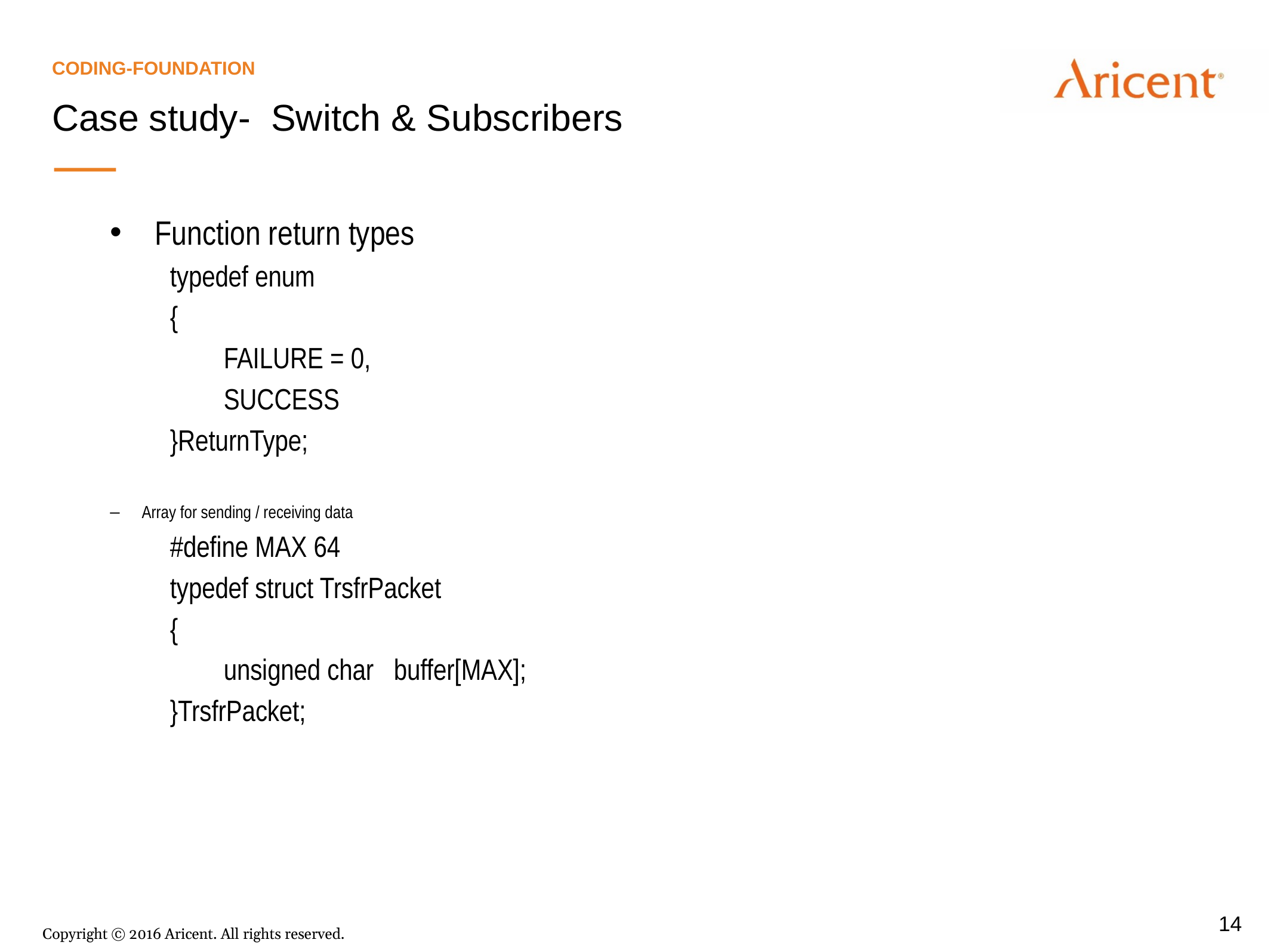

Coding-foundation
Case study-  Switch & Subscribers
Function return types
typedef enum
{
        FAILURE = 0,
        SUCCESS
}ReturnType;

Array for sending / receiving data
#define MAX 64
typedef struct TrsfrPacket
{
        unsigned char   buffer[MAX];
}TrsfrPacket;